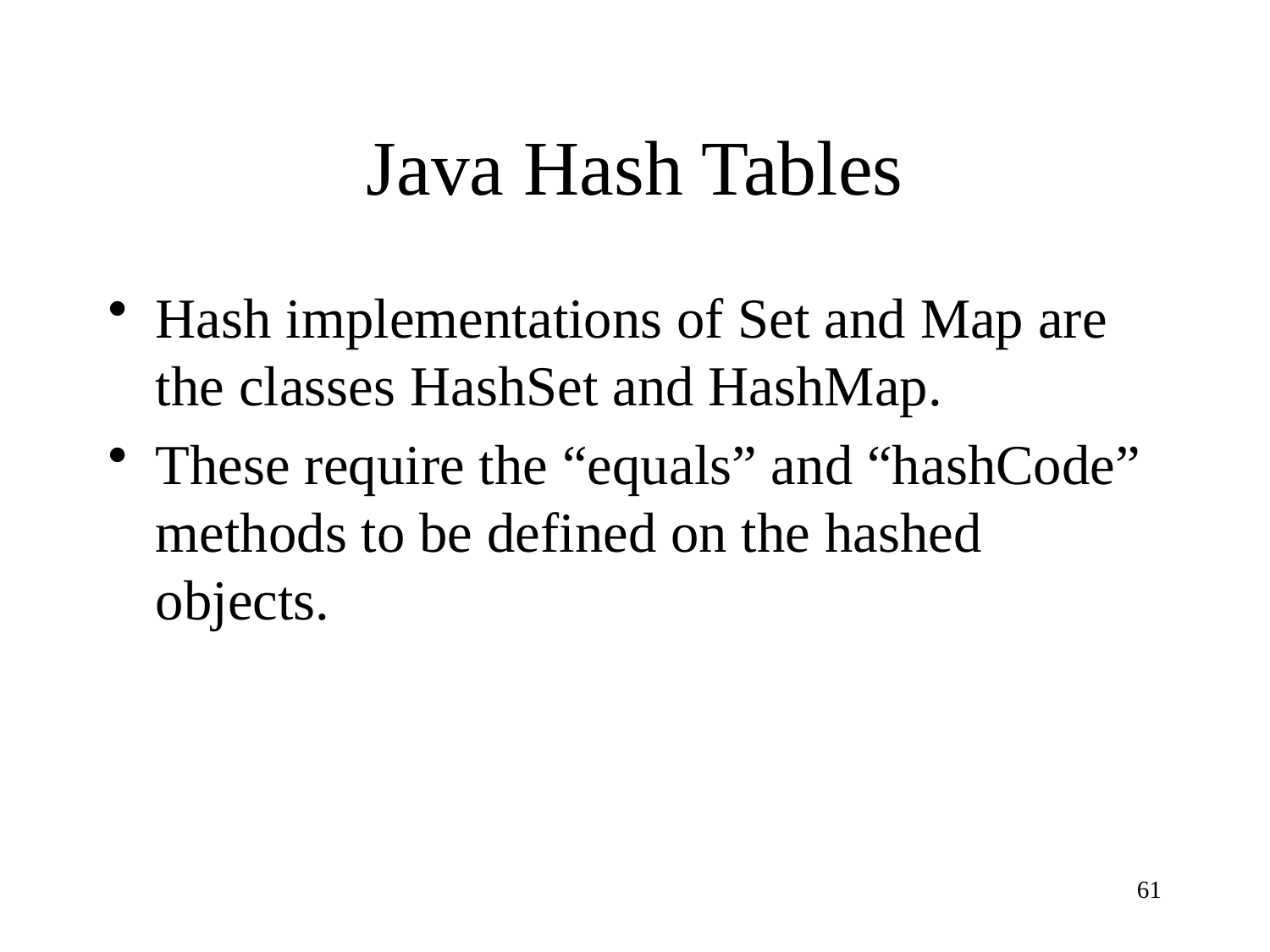

# Java Hash Tables
Hash implementations of Set and Map are the classes HashSet and HashMap.
These require the “equals” and “hashCode” methods to be defined on the hashed objects.

61